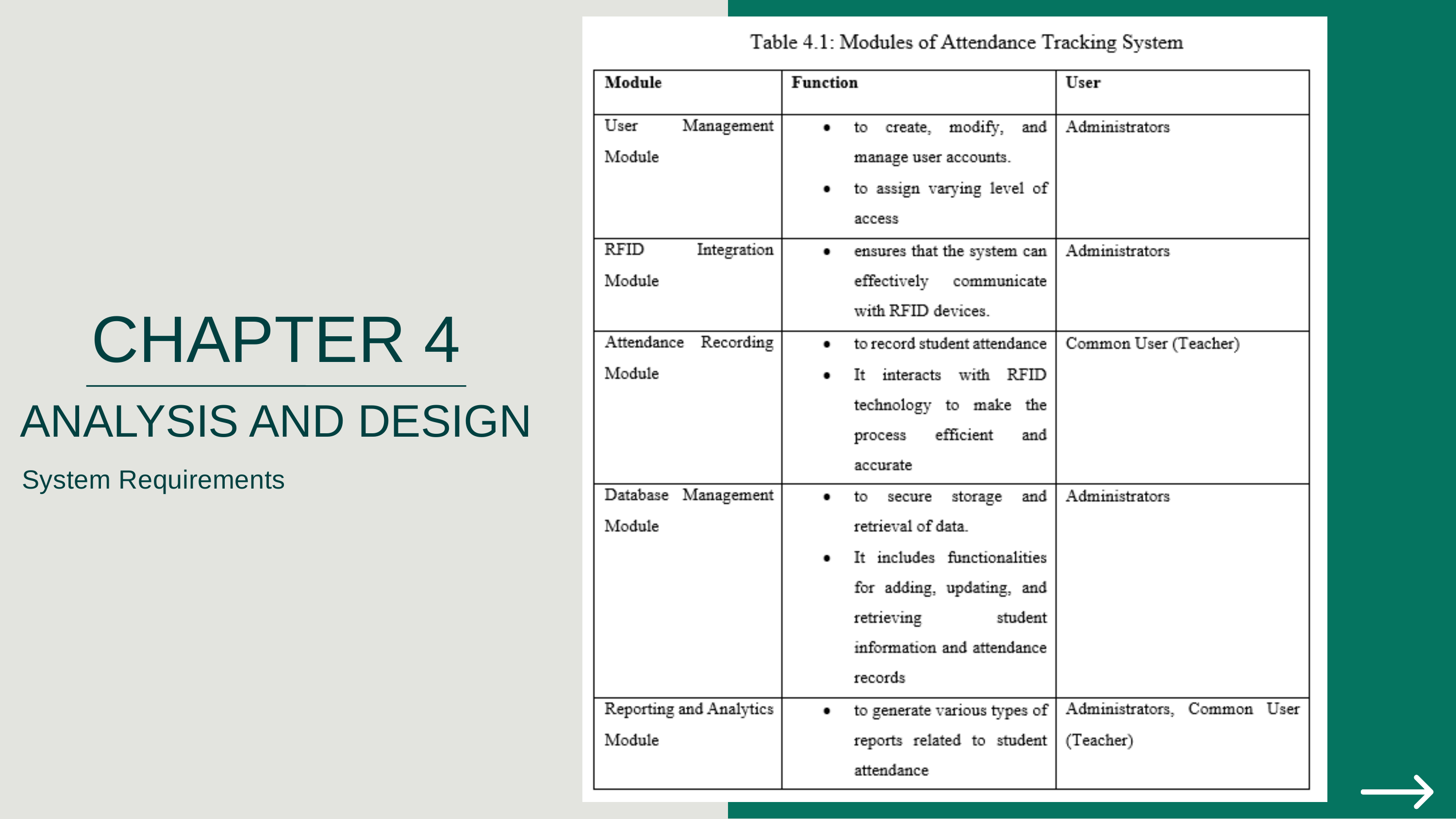

CHAPTER 4

ANALYSIS AND DESIGN
System Requirements